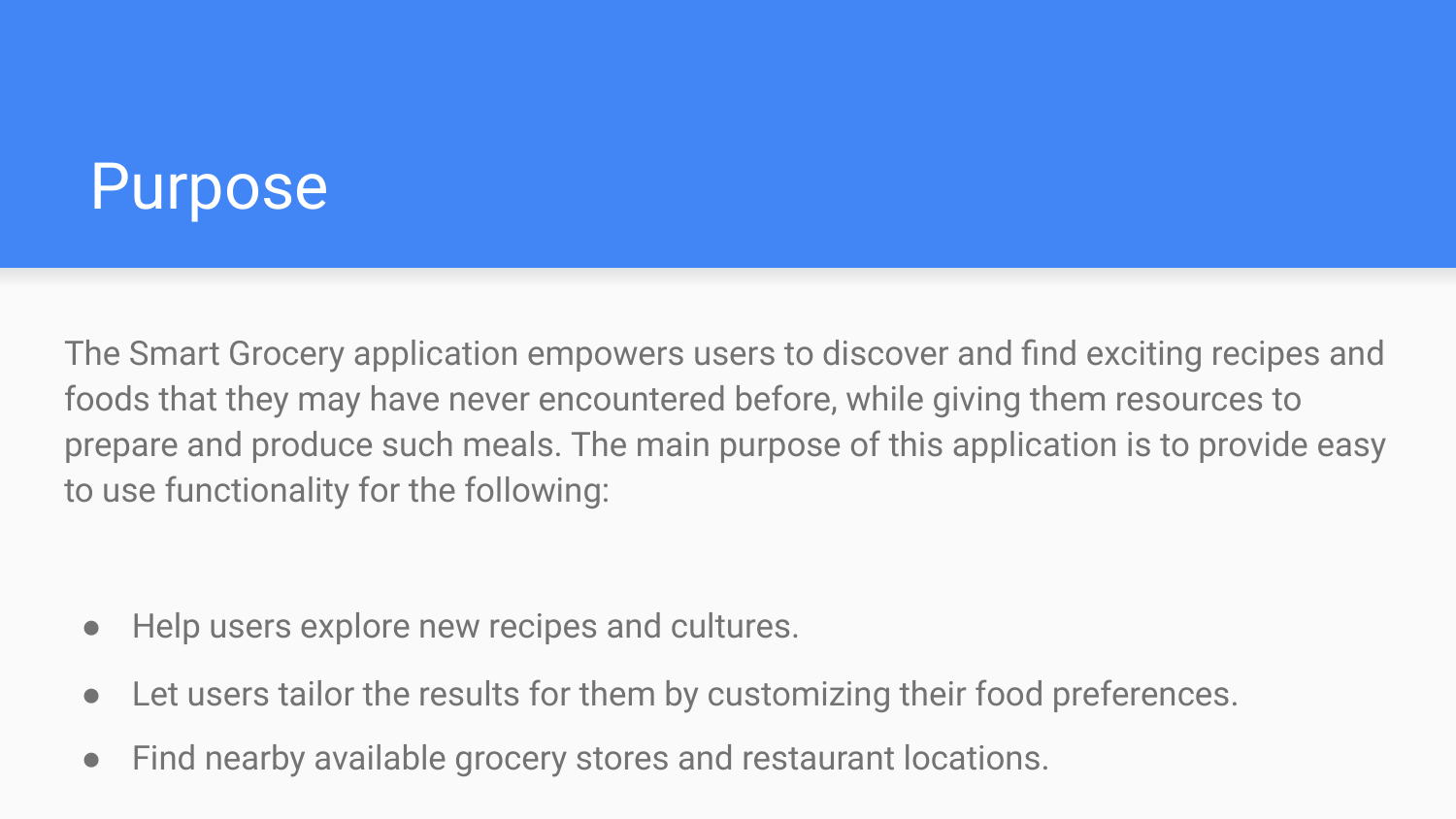

# Purpose
The Smart Grocery application empowers users to discover and find exciting recipes and foods that they may have never encountered before, while giving them resources to prepare and produce such meals. The main purpose of this application is to provide easy to use functionality for the following:

Help users explore new recipes and cultures.
Let users tailor the results for them by customizing their food preferences.
Find nearby available grocery stores and restaurant locations.